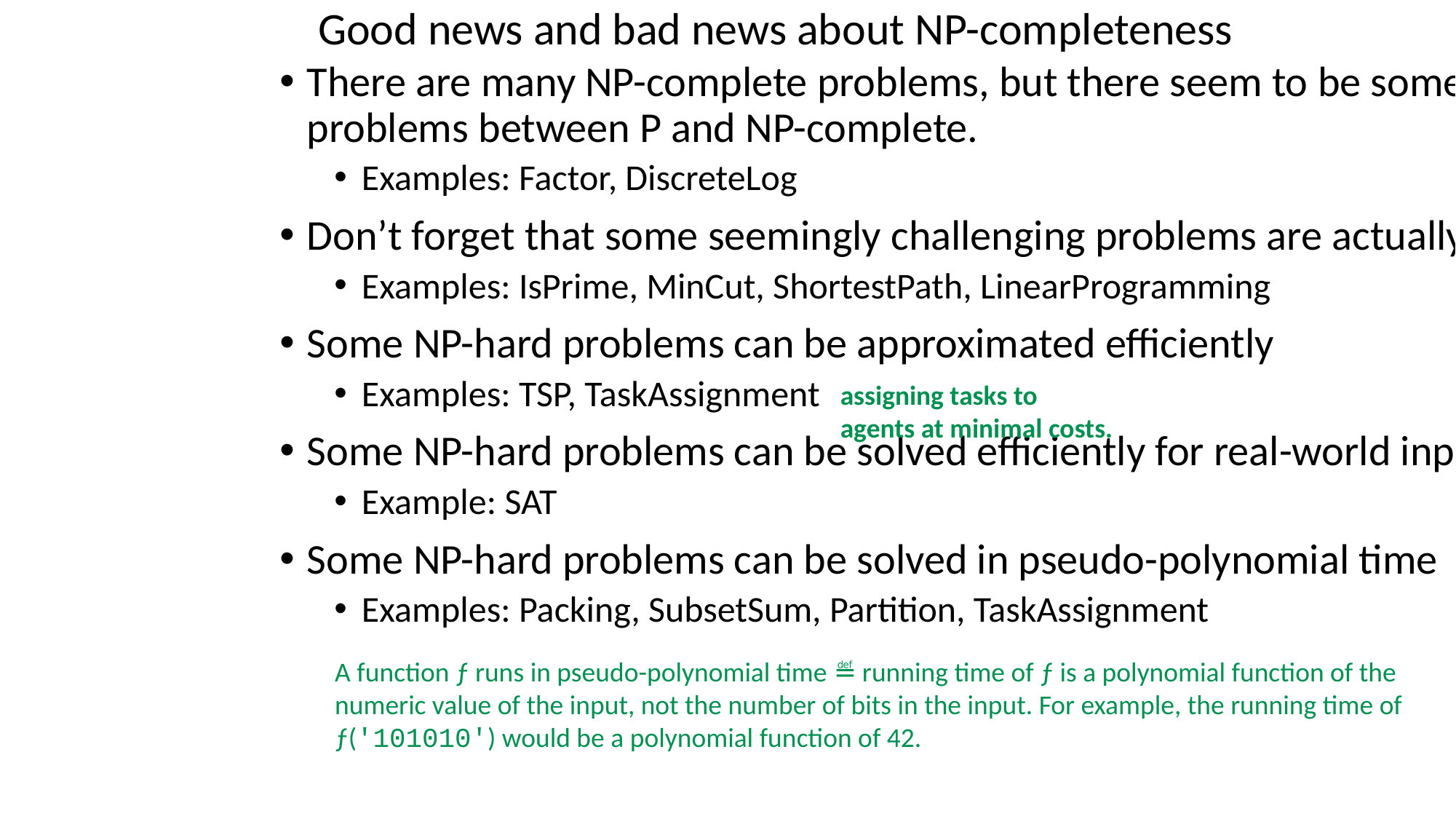

# Good news and bad news about NP-completeness
There are many NP-complete problems, but there seem to be some problems between P and NP-complete.
Examples: Factor, DiscreteLog
Don’t forget that some seemingly challenging problems are actually in P
Examples: IsPrime, MinCut, ShortestPath, LinearProgramming
Some NP-hard problems can be approximated efficiently
Examples: TSP, TaskAssignment
Some NP-hard problems can be solved efficiently for real-world inputs
Example: SAT
Some NP-hard problems can be solved in pseudo-polynomial time
Examples: Packing, SubsetSum, Partition, TaskAssignment
assigning tasks to
agents at minimal costs.
A function ƒ runs in pseudo-polynomial time ≝ running time of ƒ is a polynomial function of the numeric value of the input, not the number of bits in the input. For example, the running time of ƒ('101010') would be a polynomial function of 42.